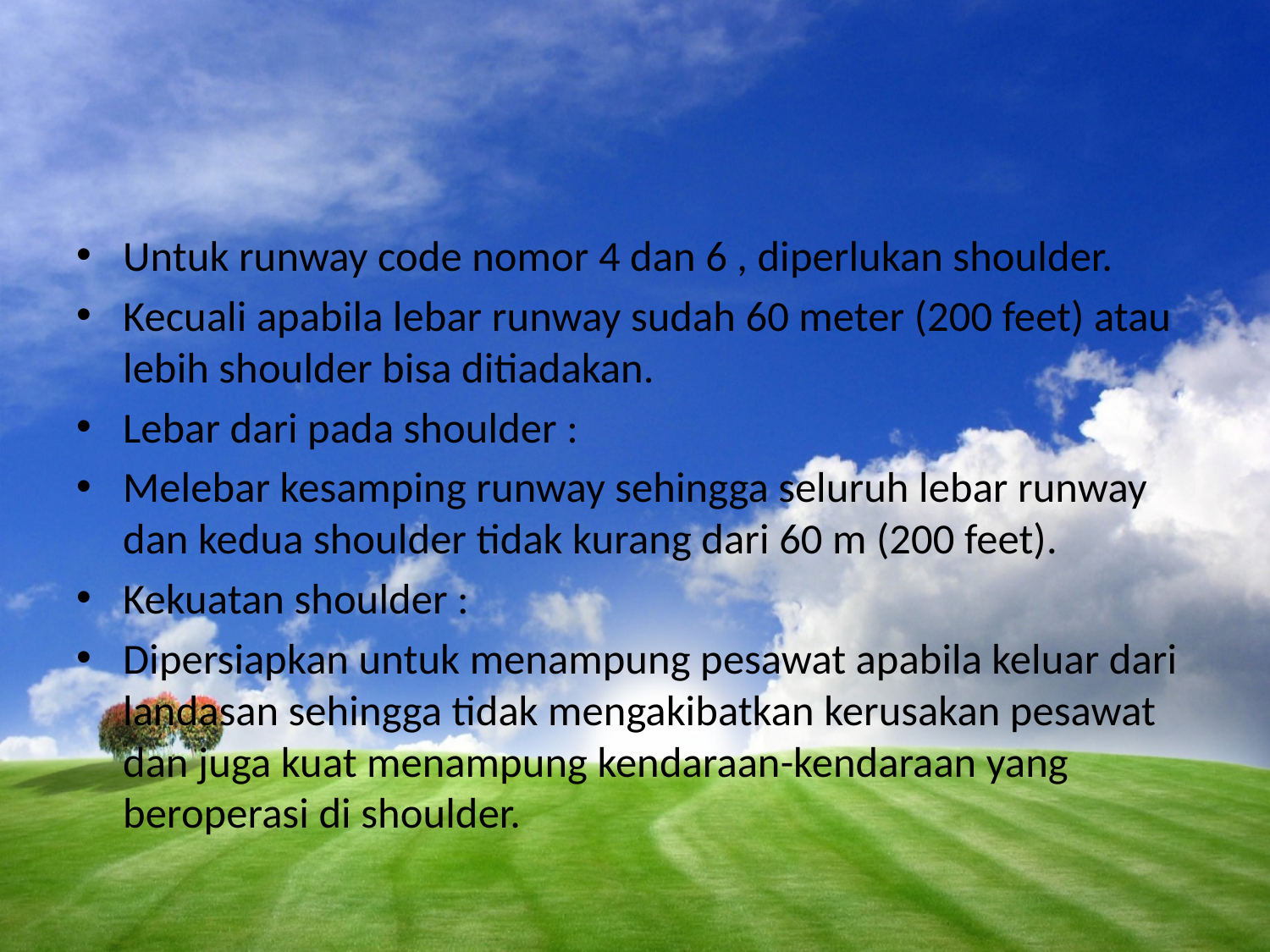

#
Untuk runway code nomor 4 dan 6 , diperlukan shoulder.
Kecuali apabila lebar runway sudah 60 meter (200 feet) atau lebih shoulder bisa ditiadakan.
Lebar dari pada shoulder :
Melebar kesamping runway sehingga seluruh lebar runway dan kedua shoulder tidak kurang dari 60 m (200 feet).
Kekuatan shoulder :
Dipersiapkan untuk menampung pesawat apabila keluar dari landasan sehingga tidak mengakibatkan kerusakan pesawat dan juga kuat menampung kendaraan-kendaraan yang beroperasi di shoulder.